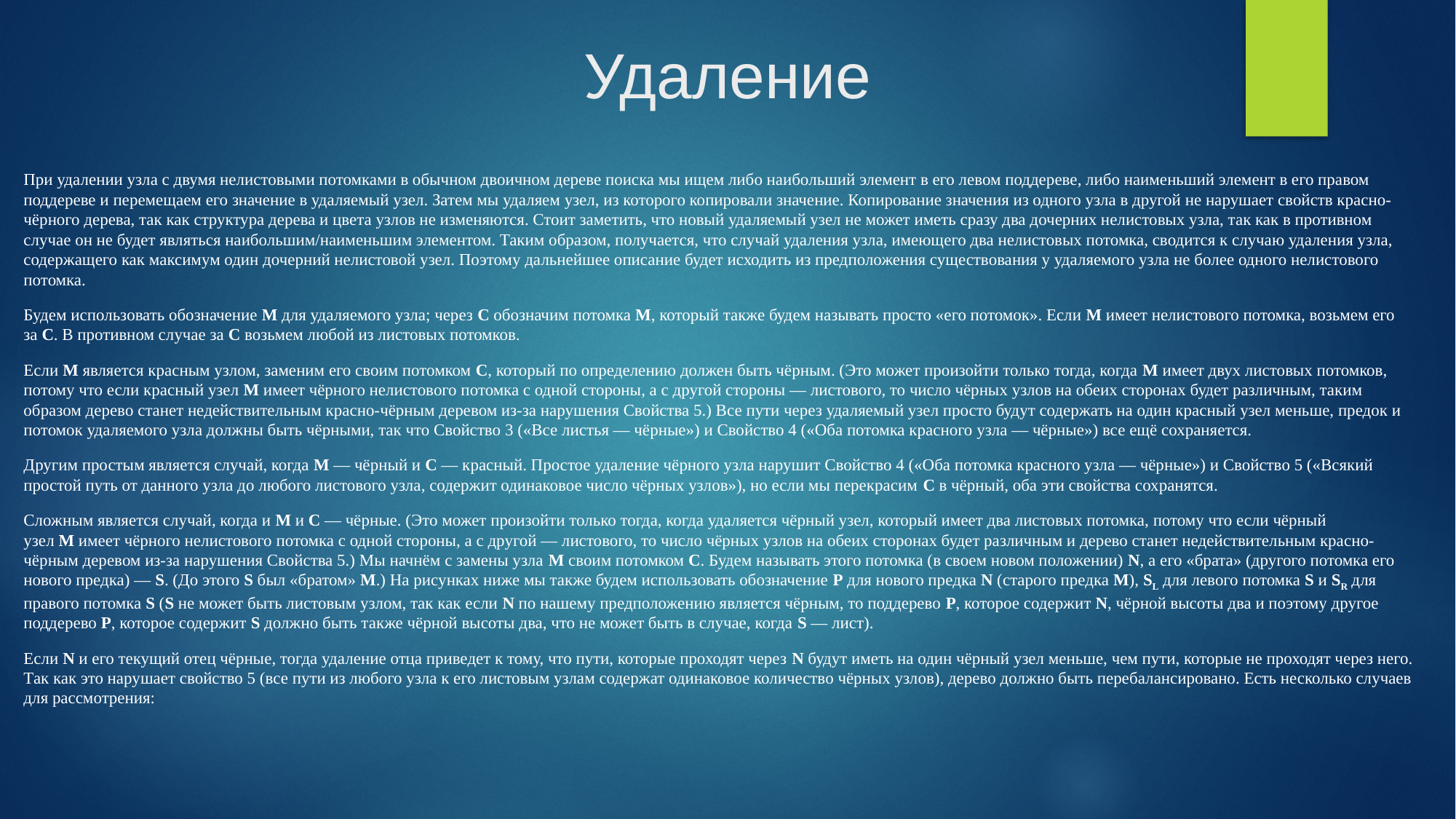

# Удаление
При удалении узла с двумя нелистовыми потомками в обычном двоичном дереве поиска мы ищем либо наибольший элемент в его левом поддереве, либо наименьший элемент в его правом поддереве и перемещаем его значение в удаляемый узел. Затем мы удаляем узел, из которого копировали значение. Копирование значения из одного узла в другой не нарушает свойств красно-чёрного дерева, так как структура дерева и цвета узлов не изменяются. Стоит заметить, что новый удаляемый узел не может иметь сразу два дочерних нелистовых узла, так как в противном случае он не будет являться наибольшим/наименьшим элементом. Таким образом, получается, что случай удаления узла, имеющего два нелистовых потомка, сводится к случаю удаления узла, содержащего как максимум один дочерний нелистовой узел. Поэтому дальнейшее описание будет исходить из предположения существования у удаляемого узла не более одного нелистового потомка.
Будем использовать обозначение M для удаляемого узла; через C обозначим потомка M, который также будем называть просто «его потомок». Если M имеет нелистового потомка, возьмем его за C. В противном случае за C возьмем любой из листовых потомков.
Если M является красным узлом, заменим его своим потомком C, который по определению должен быть чёрным. (Это может произойти только тогда, когда M имеет двух листовых потомков, потому что если красный узел M имеет чёрного нелистового потомка с одной стороны, а с другой стороны — листового, то число чёрных узлов на обеих сторонах будет различным, таким образом дерево станет недействительным красно-чёрным деревом из-за нарушения Свойства 5.) Все пути через удаляемый узел просто будут содержать на один красный узел меньше, предок и потомок удаляемого узла должны быть чёрными, так что Свойство 3 («Все листья — чёрные») и Свойство 4 («Оба потомка красного узла — чёрные») все ещё сохраняется.
Другим простым является случай, когда M — чёрный и C — красный. Простое удаление чёрного узла нарушит Свойство 4 («Оба потомка красного узла — чёрные») и Свойство 5 («Всякий простой путь от данного узла до любого листового узла, содержит одинаковое число чёрных узлов»), но если мы перекрасим С в чёрный, оба эти свойства сохранятся.
Сложным является случай, когда и M и C — чёрные. (Это может произойти только тогда, когда удаляется чёрный узел, который имеет два листовых потомка, потому что если чёрный узел M имеет чёрного нелистового потомка с одной стороны, а с другой — листового, то число чёрных узлов на обеих сторонах будет различным и дерево станет недействительным красно-чёрным деревом из-за нарушения Свойства 5.) Мы начнём с замены узла M своим потомком C. Будем называть этого потомка (в своем новом положении) N, а его «брата» (другого потомка его нового предка) — S. (До этого S был «братом» M.) На рисунках ниже мы также будем использовать обозначение P для нового предка N (старого предка M), SL для левого потомка S и SR для правого потомка S (S не может быть листовым узлом, так как если N по нашему предположению является чёрным, то поддерево P, которое содержит N, чёрной высоты два и поэтому другое поддерево P, которое содержит S должно быть также чёрной высоты два, что не может быть в случае, когда S — лист).
Если N и его текущий отец чёрные, тогда удаление отца приведет к тому, что пути, которые проходят через N будут иметь на один чёрный узел меньше, чем пути, которые не проходят через него. Так как это нарушает свойство 5 (все пути из любого узла к его листовым узлам содержат одинаковое количество чёрных узлов), дерево должно быть перебалансировано. Есть несколько случаев для рассмотрения: